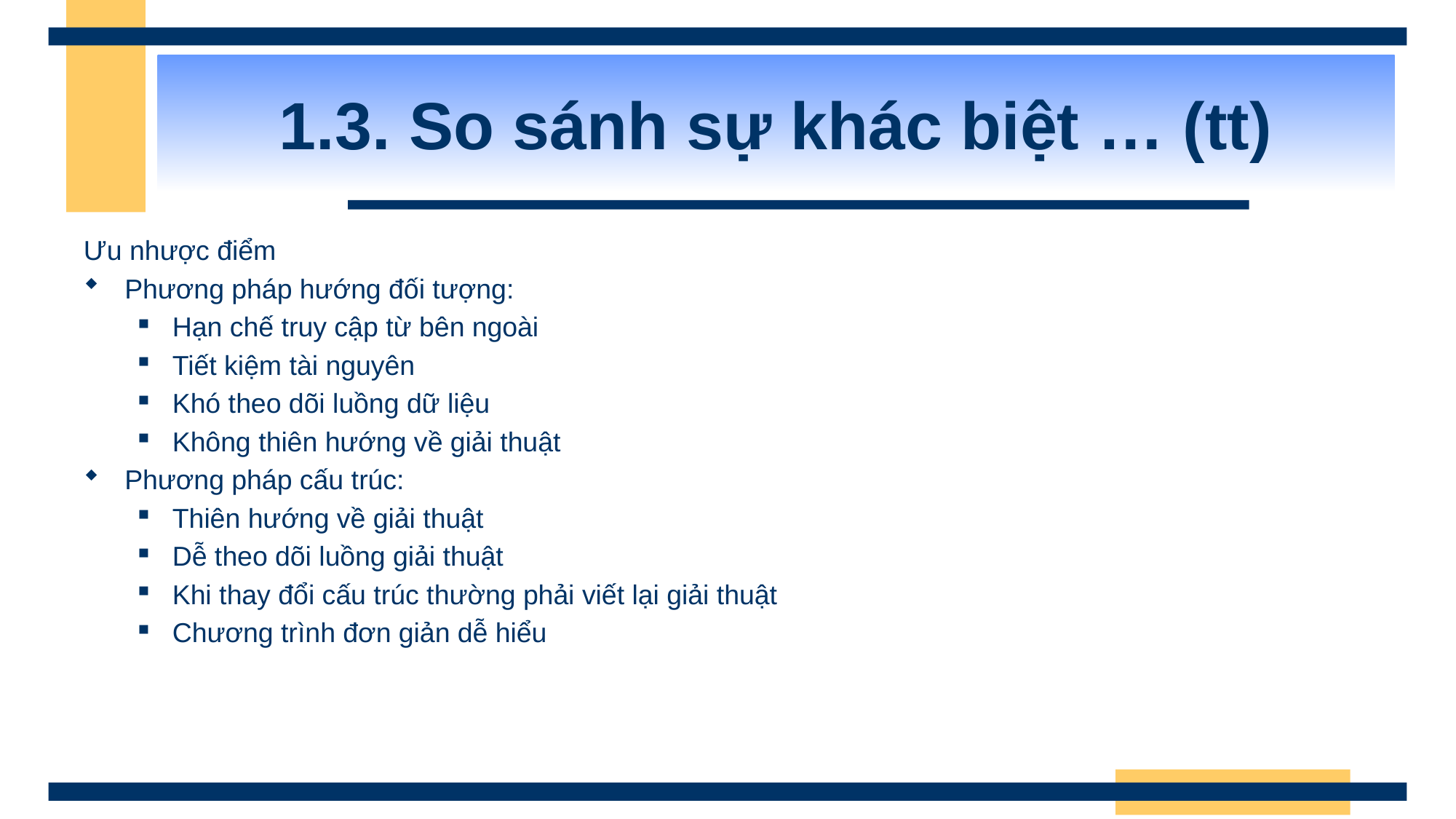

# 1.3. So sánh sự khác biệt … (tt)
Ưu nhược điểm
Phương pháp hướng đối tượng:
Hạn chế truy cập từ bên ngoài
Tiết kiệm tài nguyên
Khó theo dõi luồng dữ liệu
Không thiên hướng về giải thuật
Phương pháp cấu trúc:
Thiên hướng về giải thuật
Dễ theo dõi luồng giải thuật
Khi thay đổi cấu trúc thường phải viết lại giải thuật
Chương trình đơn giản dễ hiểu